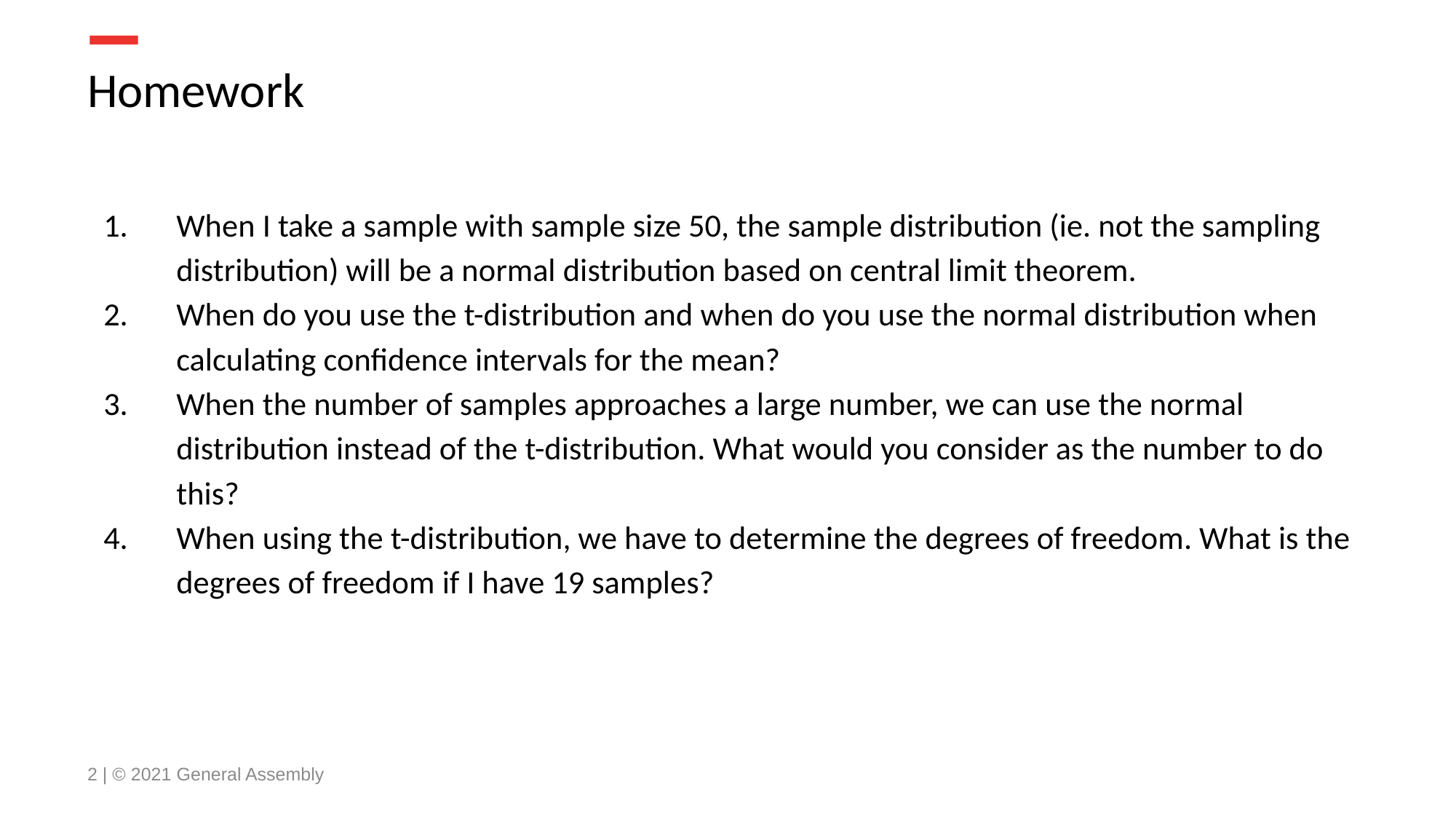

# Homework
When I take a sample with sample size 50, the sample distribution (ie. not the sampling distribution) will be a normal distribution based on central limit theorem.
When do you use the t-distribution and when do you use the normal distribution when calculating confidence intervals for the mean?
When the number of samples approaches a large number, we can use the normal distribution instead of the t-distribution. What would you consider as the number to do this?
When using the t-distribution, we have to determine the degrees of freedom. What is the degrees of freedom if I have 19 samples?

2 | © 2021 General Assembly